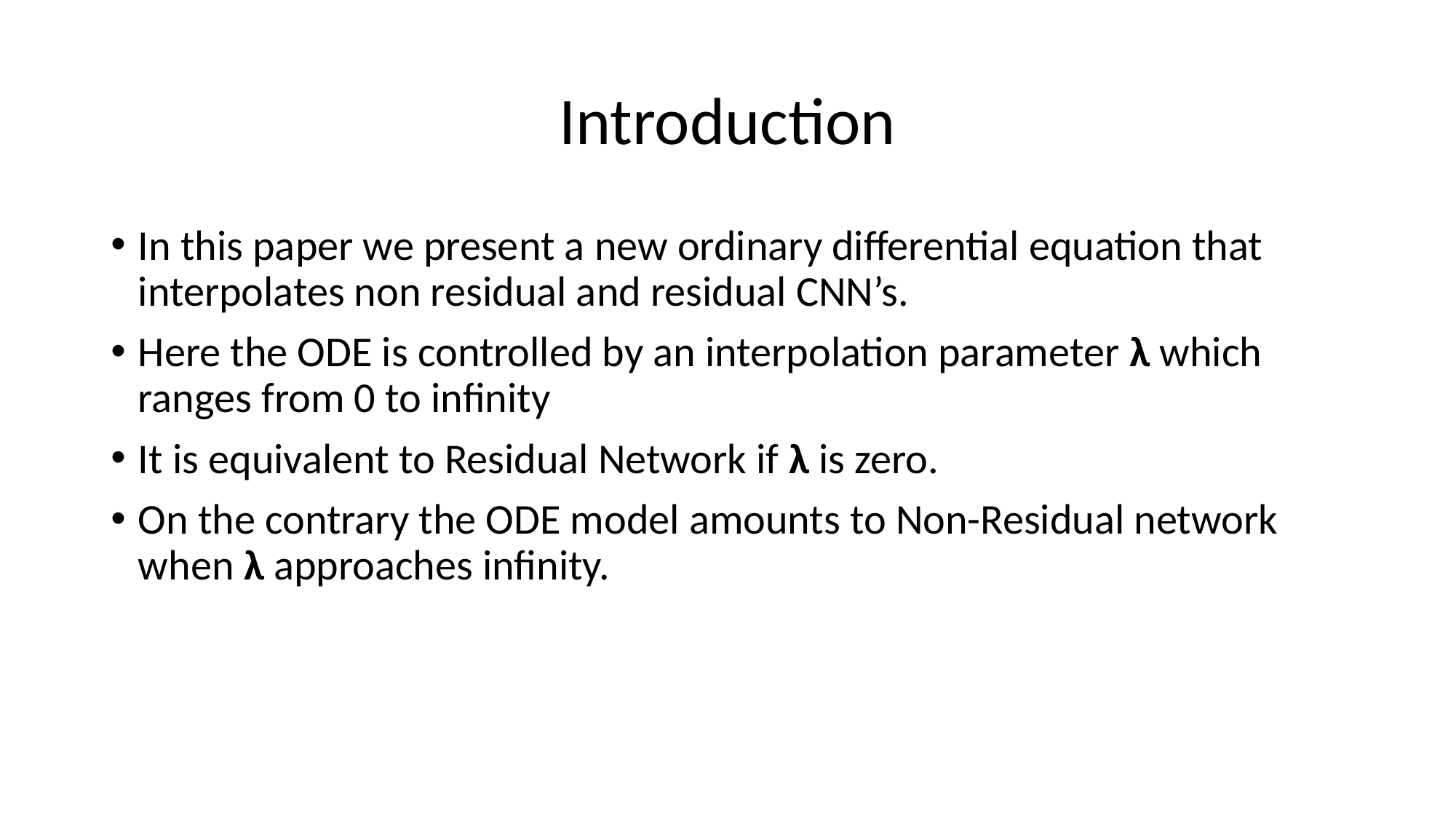

# Introduction
In this paper we present a new ordinary differential equation that interpolates non residual and residual CNN’s.
Here the ODE is controlled by an interpolation parameter λ which ranges from 0 to infinity
It is equivalent to Residual Network if λ is zero.
On the contrary the ODE model amounts to Non-Residual network when λ approaches infinity.